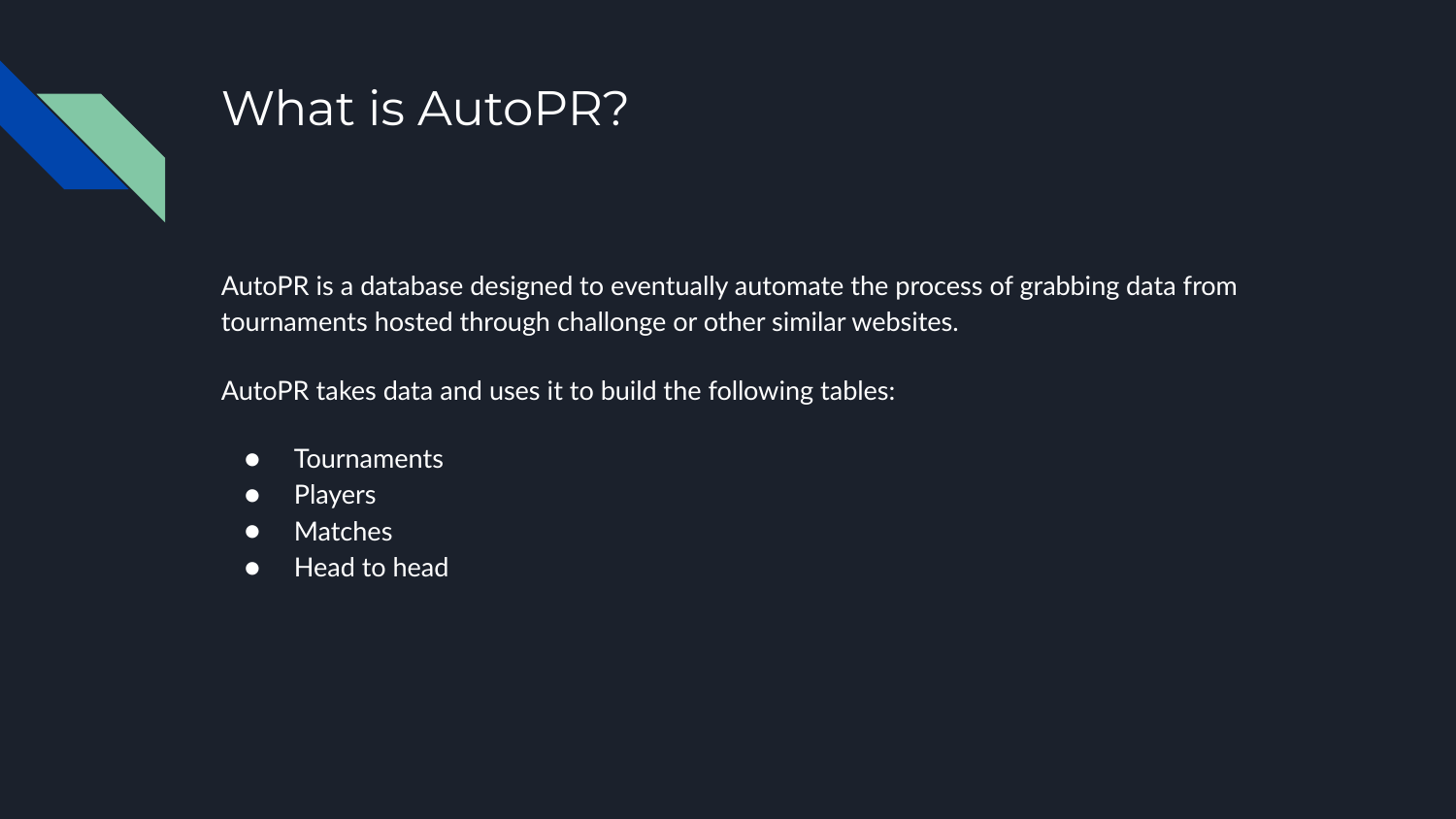

# What is AutoPR?
AutoPR is a database designed to eventually automate the process of grabbing data from tournaments hosted through challonge or other similar websites.
AutoPR takes data and uses it to build the following tables:
Tournaments
Players
Matches
Head to head